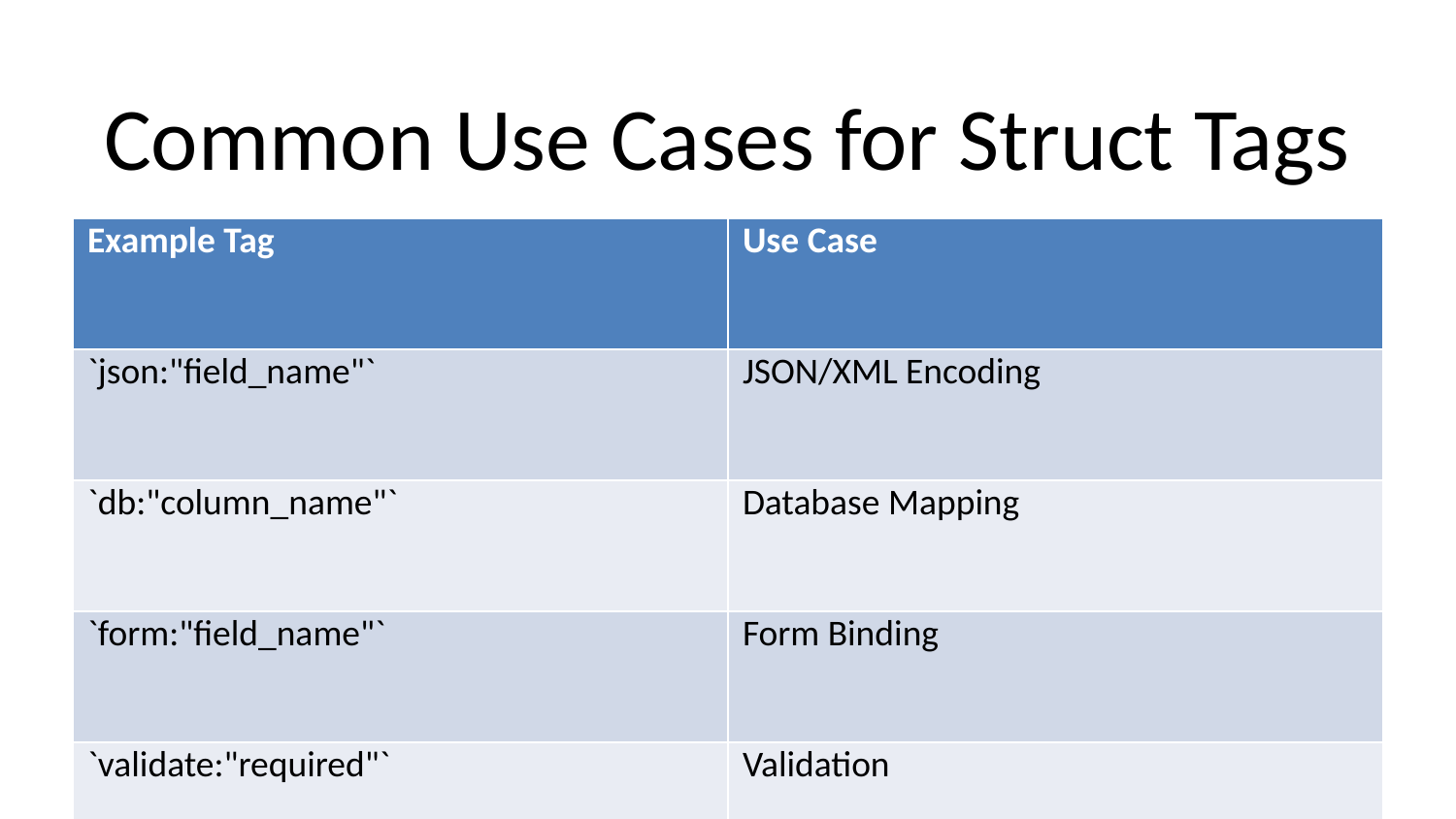

# Common Use Cases for Struct Tags
| Example Tag | Use Case |
| --- | --- |
| `json:"field\_name"` | JSON/XML Encoding |
| `db:"column\_name"` | Database Mapping |
| `form:"field\_name"` | Form Binding |
| `validate:"required"` | Validation |